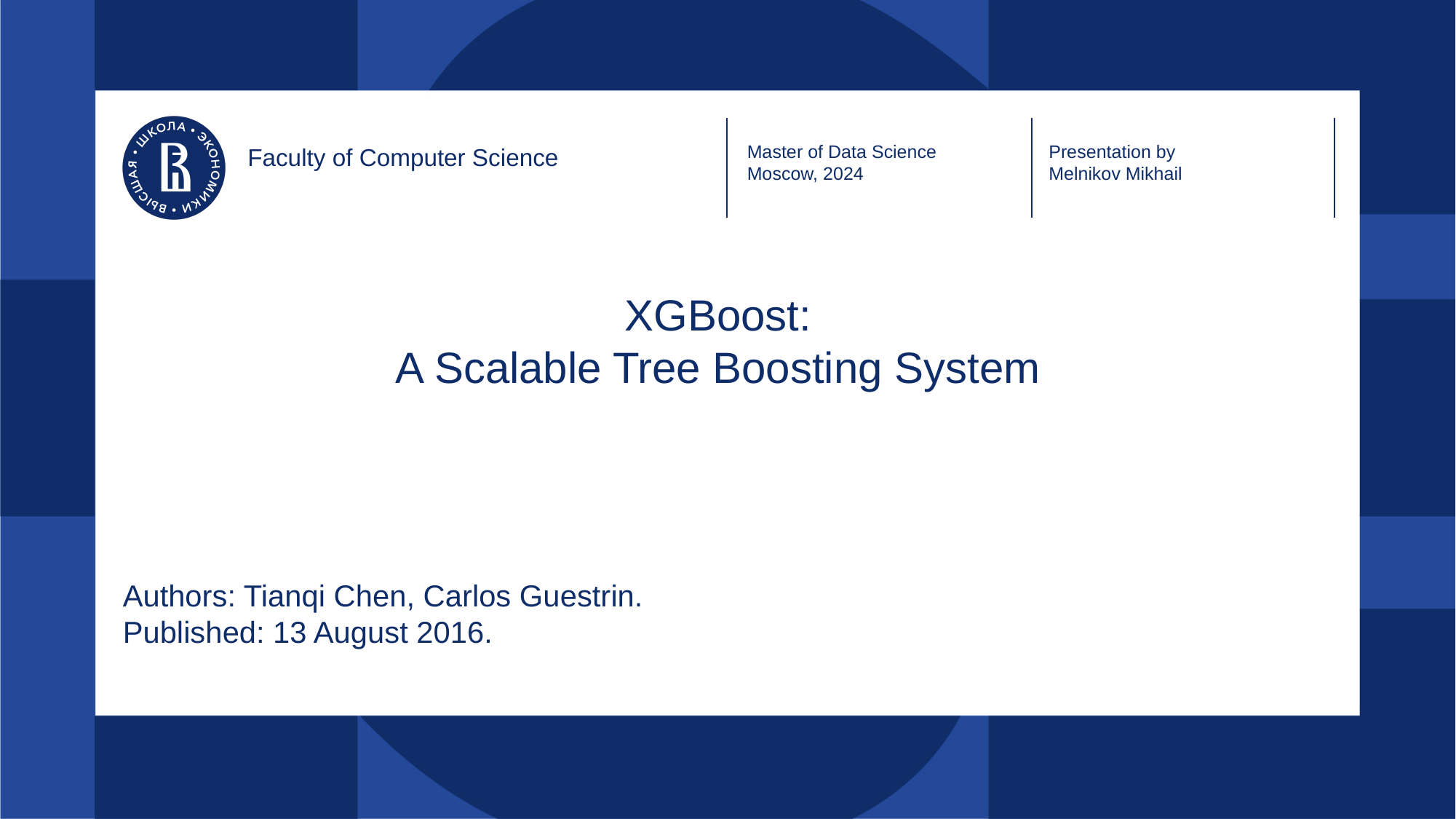

Master of Data Science
Moscow, 2024

Presentation by
Melnikov Mikhail
Faculty of Computer Science
# XGBoost: A Scalable Tree Boosting System
Authors: Tianqi Chen, Carlos Guestrin.
Published: 13 August 2016.